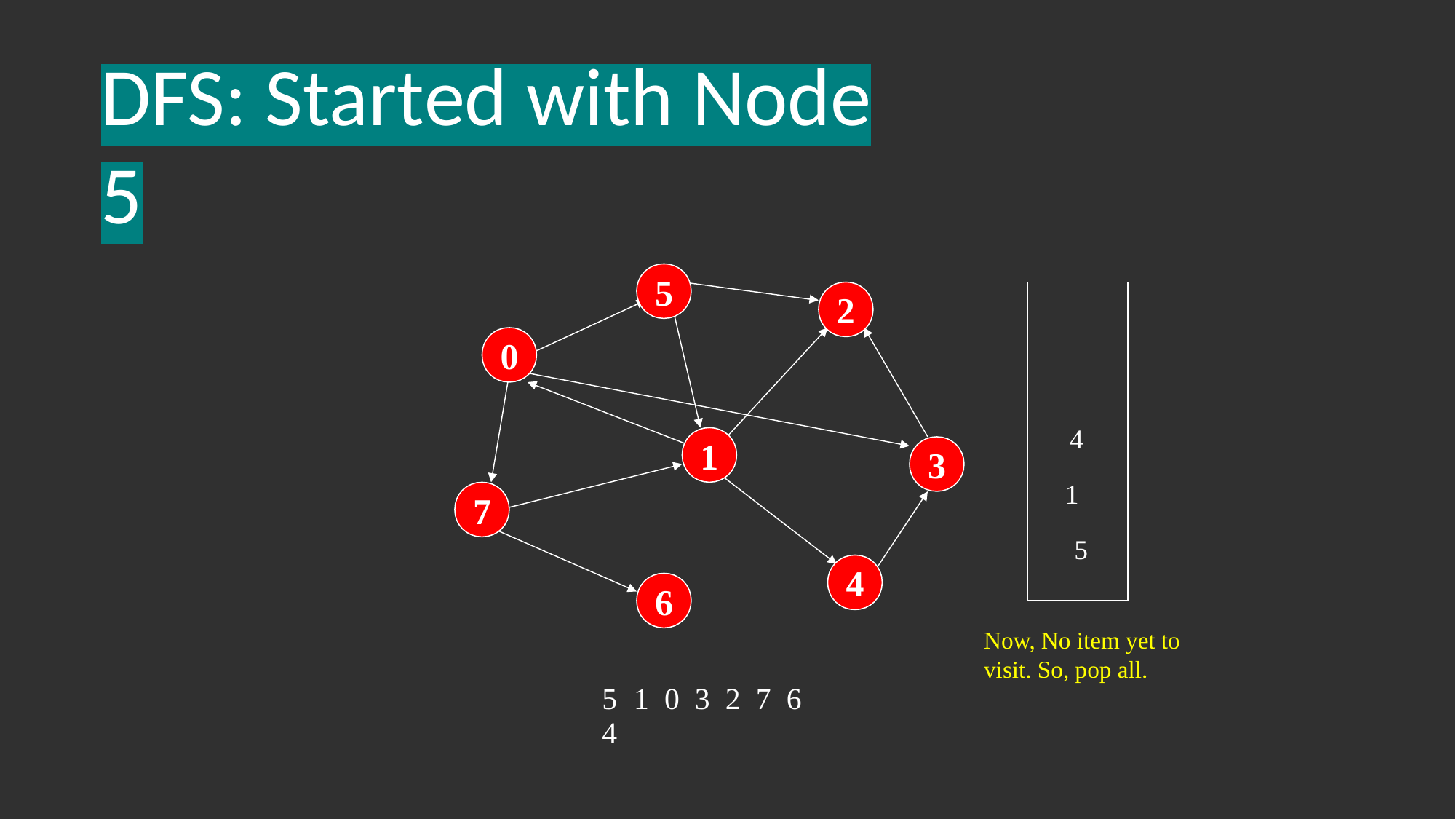

# DFS: Started with Node 5

4
1
5

5

2

0

1

3

7

4

6

Now, No item yet to visit. So, pop all.

5	1	0	3	2	7	6	4